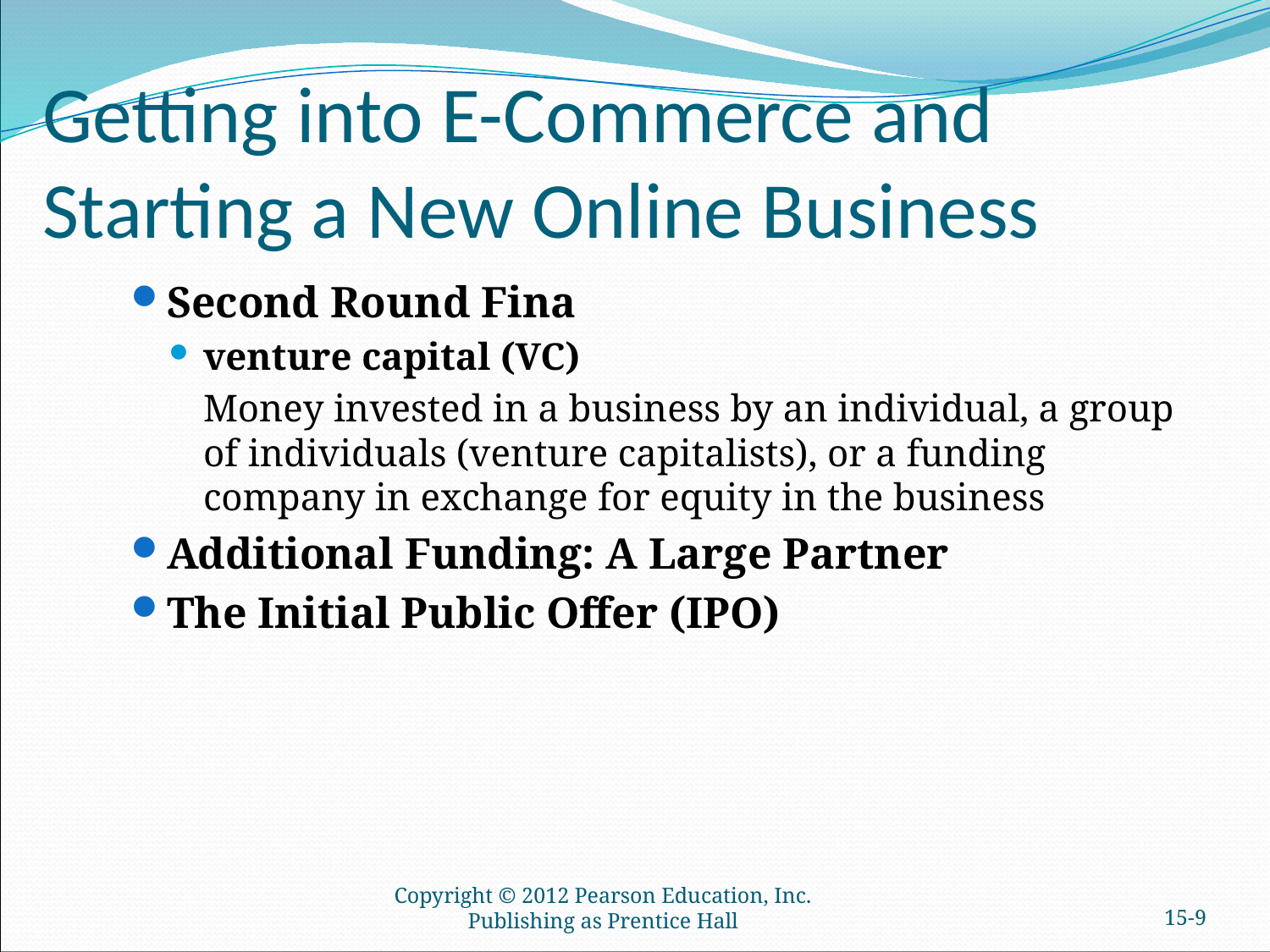

# Getting into E-Commerce and Starting a New Online Business
Second Round Fina
venture capital (VC)
	Money invested in a business by an individual, a group of individuals (venture capitalists), or a funding company in exchange for equity in the business
Additional Funding: A Large Partner
The Initial Public Offer (IPO)
Copyright © 2012 Pearson Education, Inc. Publishing as Prentice Hall
15-9